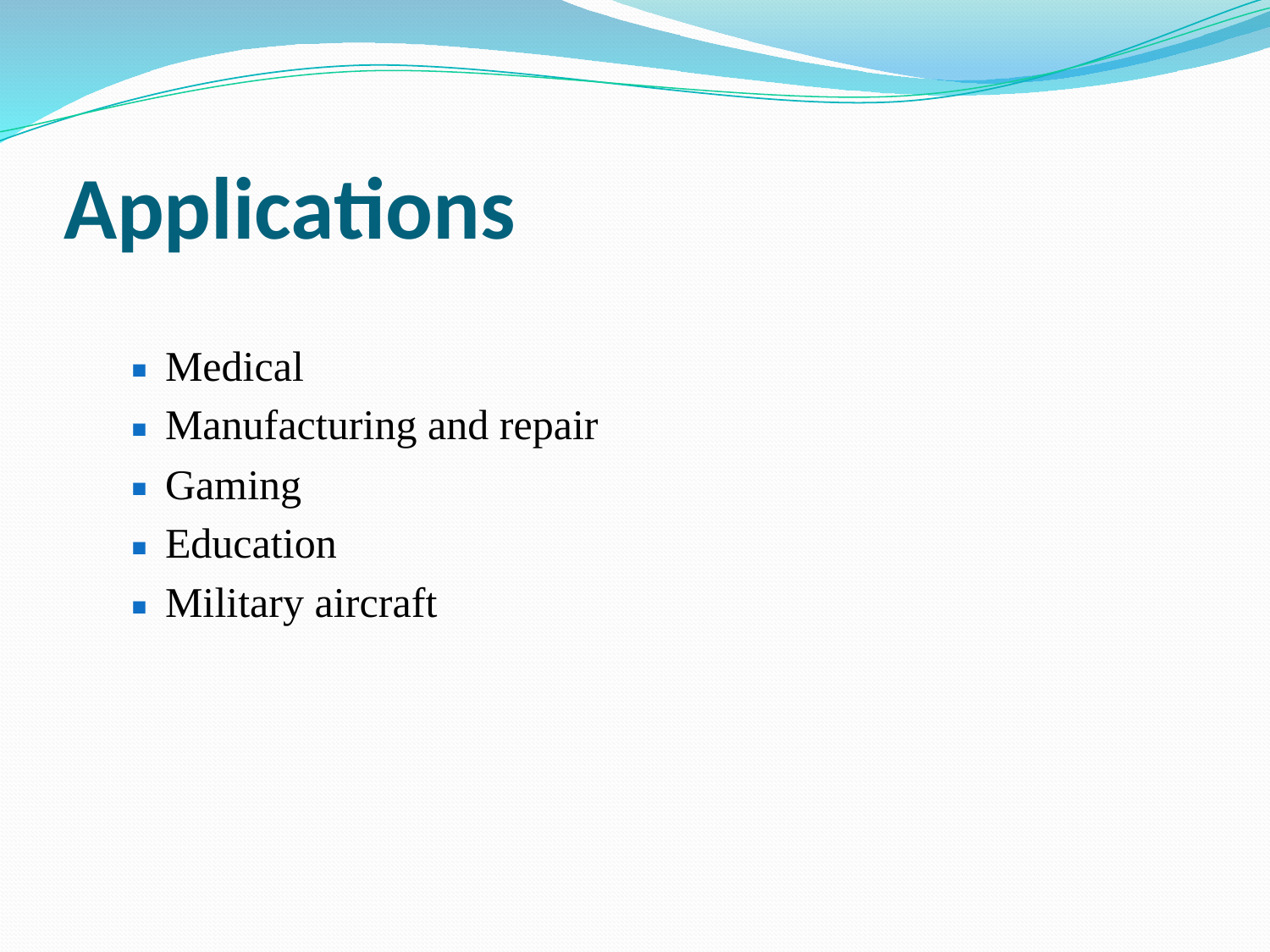

# Applications

Medical
Manufacturing and repair
Gaming
Education
Military aircraft